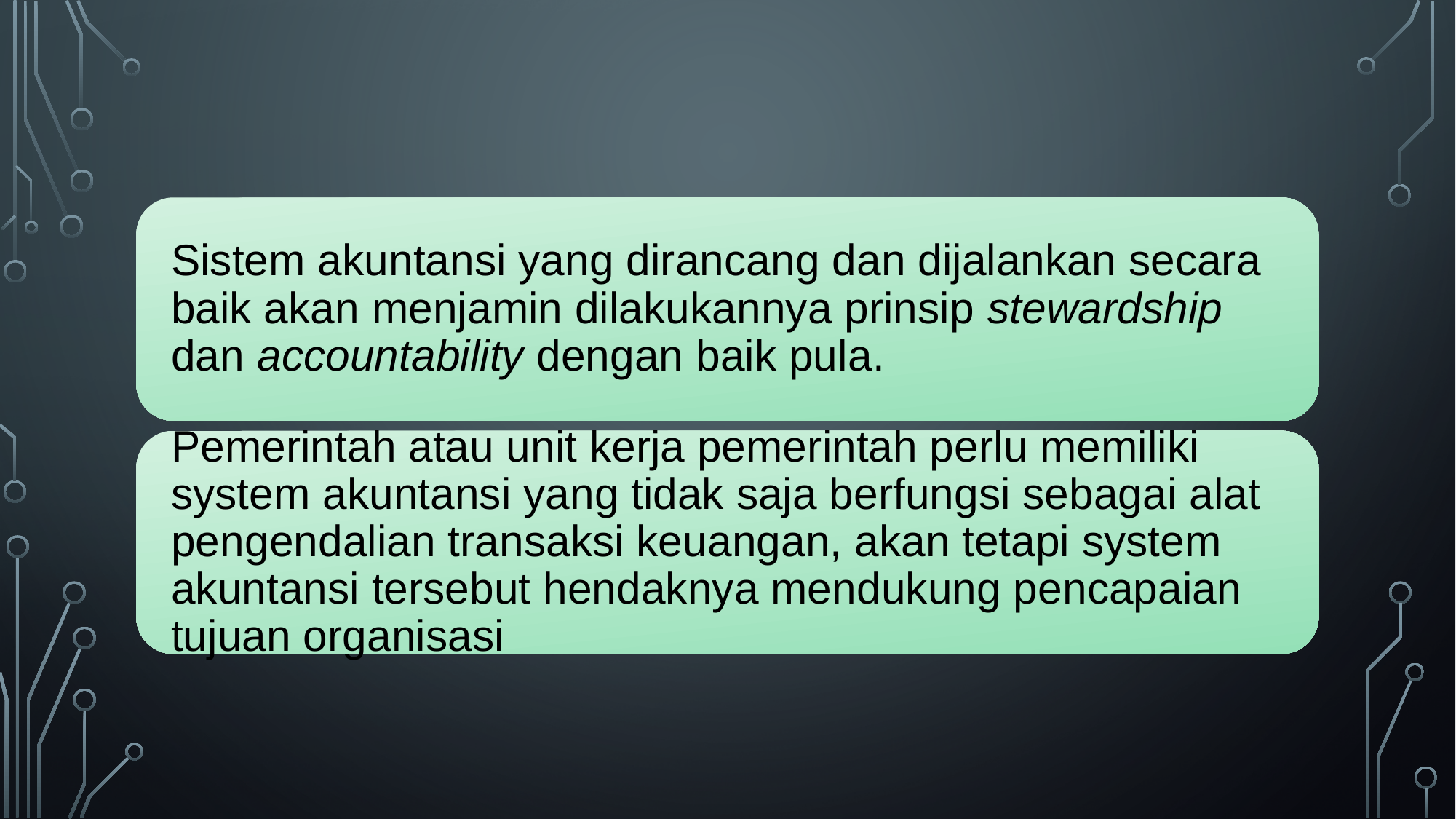

Sistem akuntansi yang dirancang dan dijalankan secara baik akan menjamin dilakukannya prinsip stewardship dan accountability dengan baik pula.
Pemerintah atau unit kerja pemerintah perlu memiliki system akuntansi yang tidak saja berfungsi sebagai alat pengendalian transaksi keuangan, akan tetapi system akuntansi tersebut hendaknya mendukung pencapaian tujuan organisasi